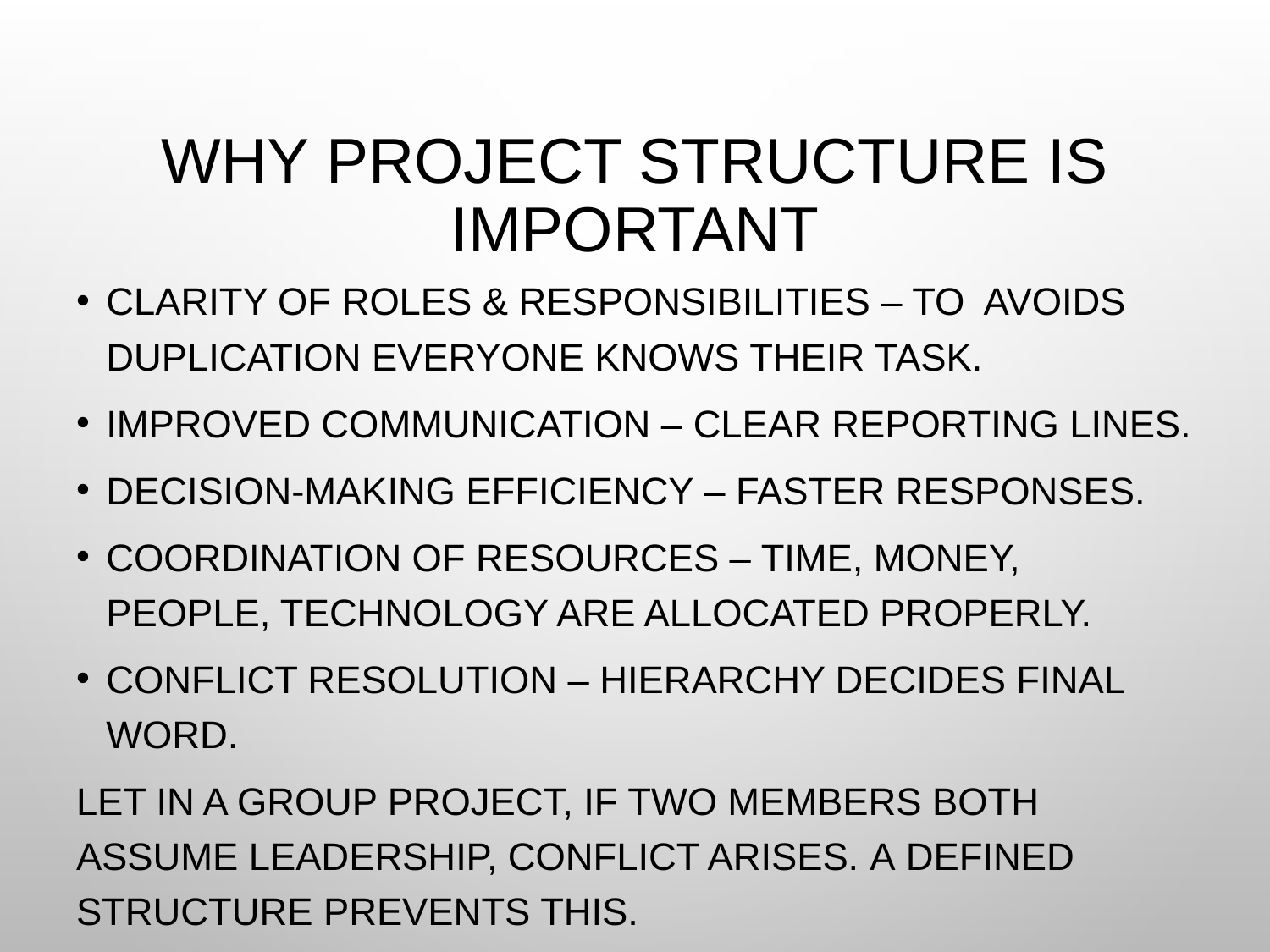

# Why Project Structure is Important

Clarity of roles & responsibilities – to  avoids duplication everyone knows their task.
Improved communication – clear reporting lines.
Decision-making efficiency – faster responses.
Coordination of resources – time, money, people, technology are allocated properly.
Conflict resolution – hierarchy decides final word.
Let in a group project, if two members both assume leadership, conflict arises. A defined structure prevents this.